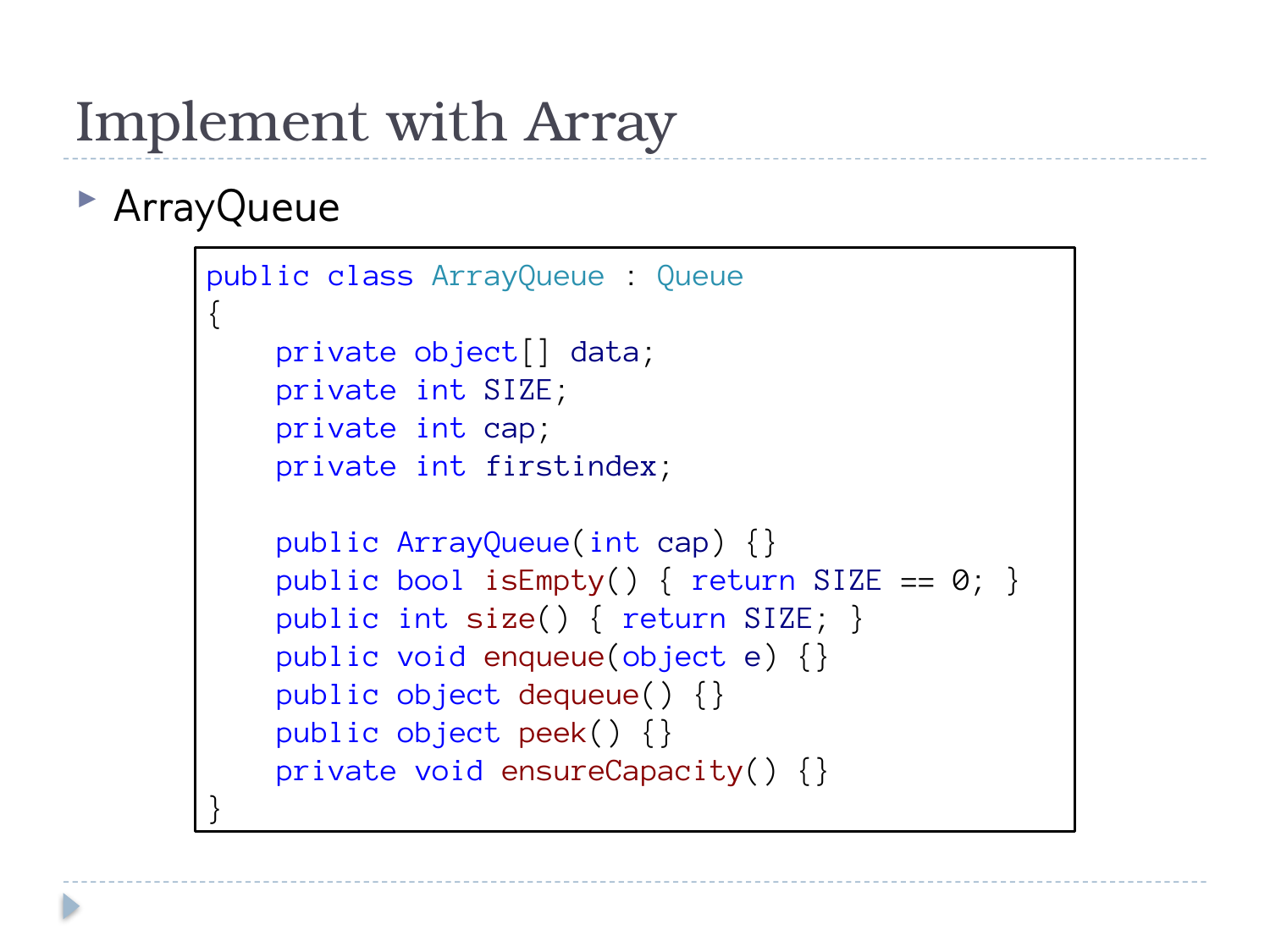

# Implement with Array
ArrayQueue
public class ArrayQueue : Queue
{
    private object[] data;
    private int SIZE;
    private int cap;
    private int firstindex;

    public ArrayQueue(int cap) {}
    public bool isEmpty() { return SIZE == 0; }
    public int size() { return SIZE; }
    public void enqueue(object e) {}
    public object dequeue() {}
    public object peek() {}
    private void ensureCapacity() {}
}